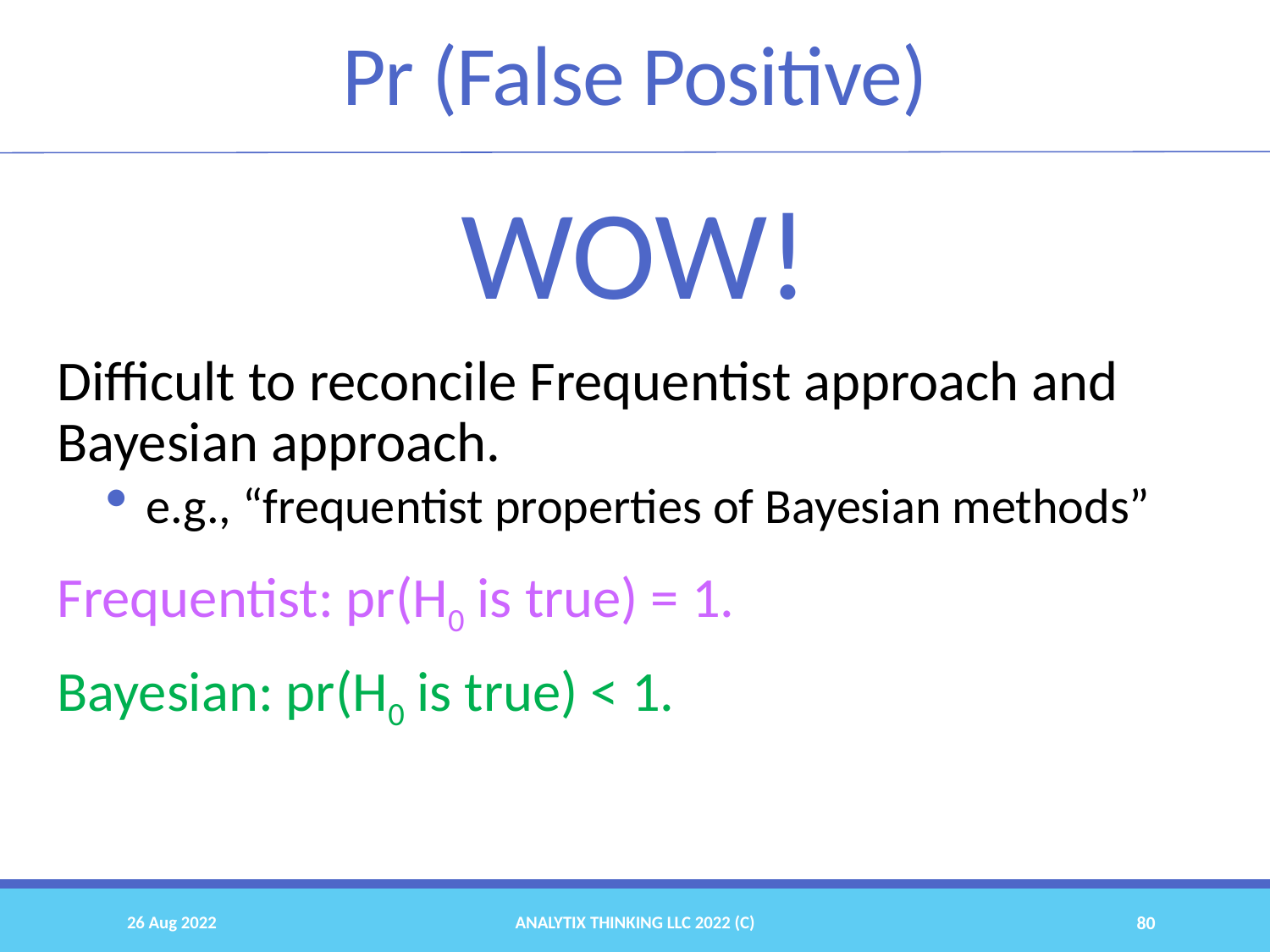

# Pr (False Positive)
WOW!
Difficult to reconcile Frequentist approach and Bayesian approach.
e.g., “frequentist properties of Bayesian methods”
Frequentist: pr(H0 is true) = 1.
Bayesian: pr(H0 is true) < 1.

26 Aug 2022
Analytix Thinking LLC 2022 (C)
80